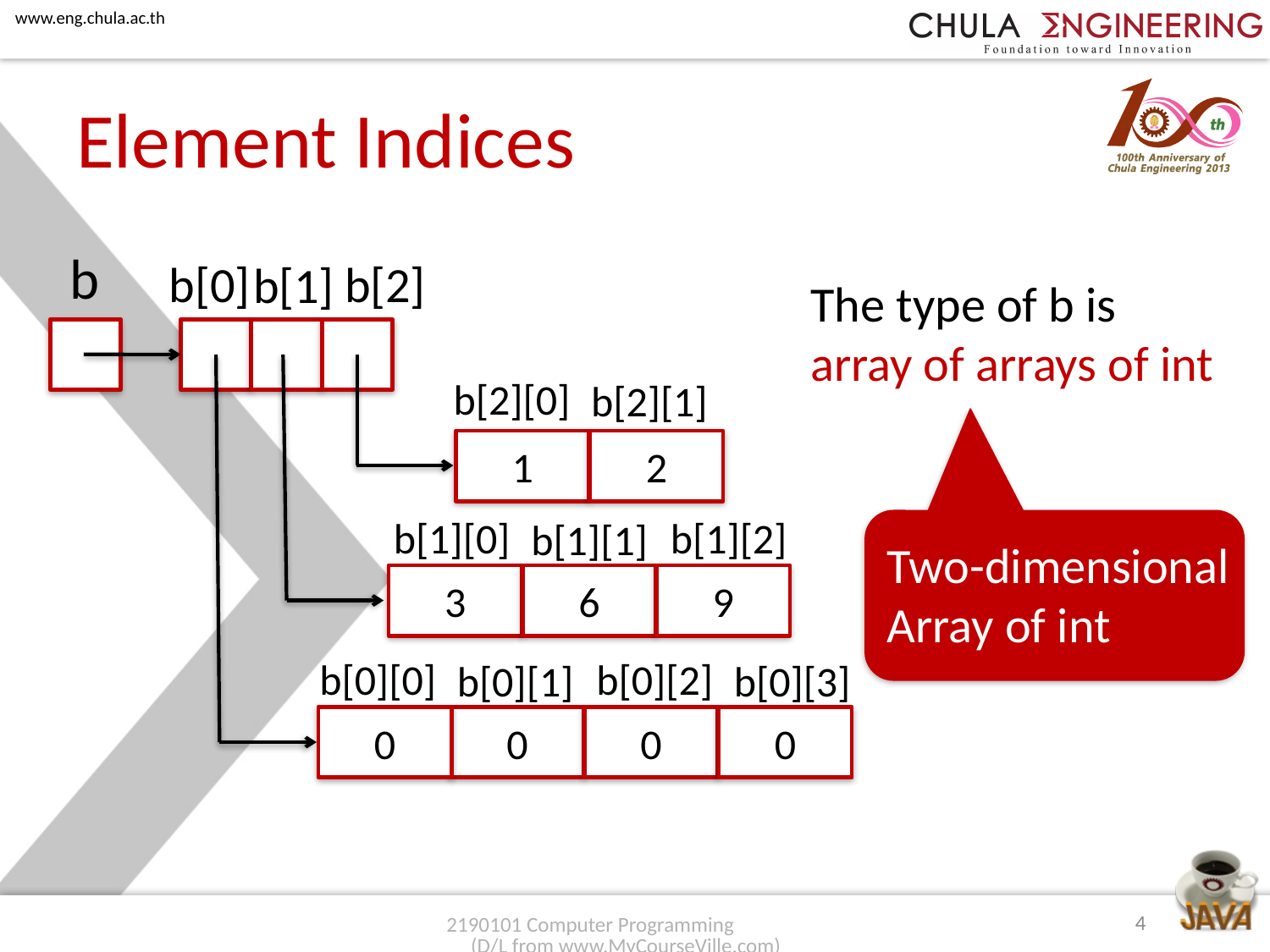

# Element Indices
b
b[0]
b[2]
b[1]
The type of b is array of arrays of int

b[2][0]
b[2][1]
1
2
b[1][0]
b[1][2]
b[1][1]

Two-dimensional
Array of int
3
6
9
b[0][0]
b[0][2]
b[0][1]
b[0][3]
0
0
0
0
4
2190101 Computer Programming                       (D/L from www.MyCourseVille.com)